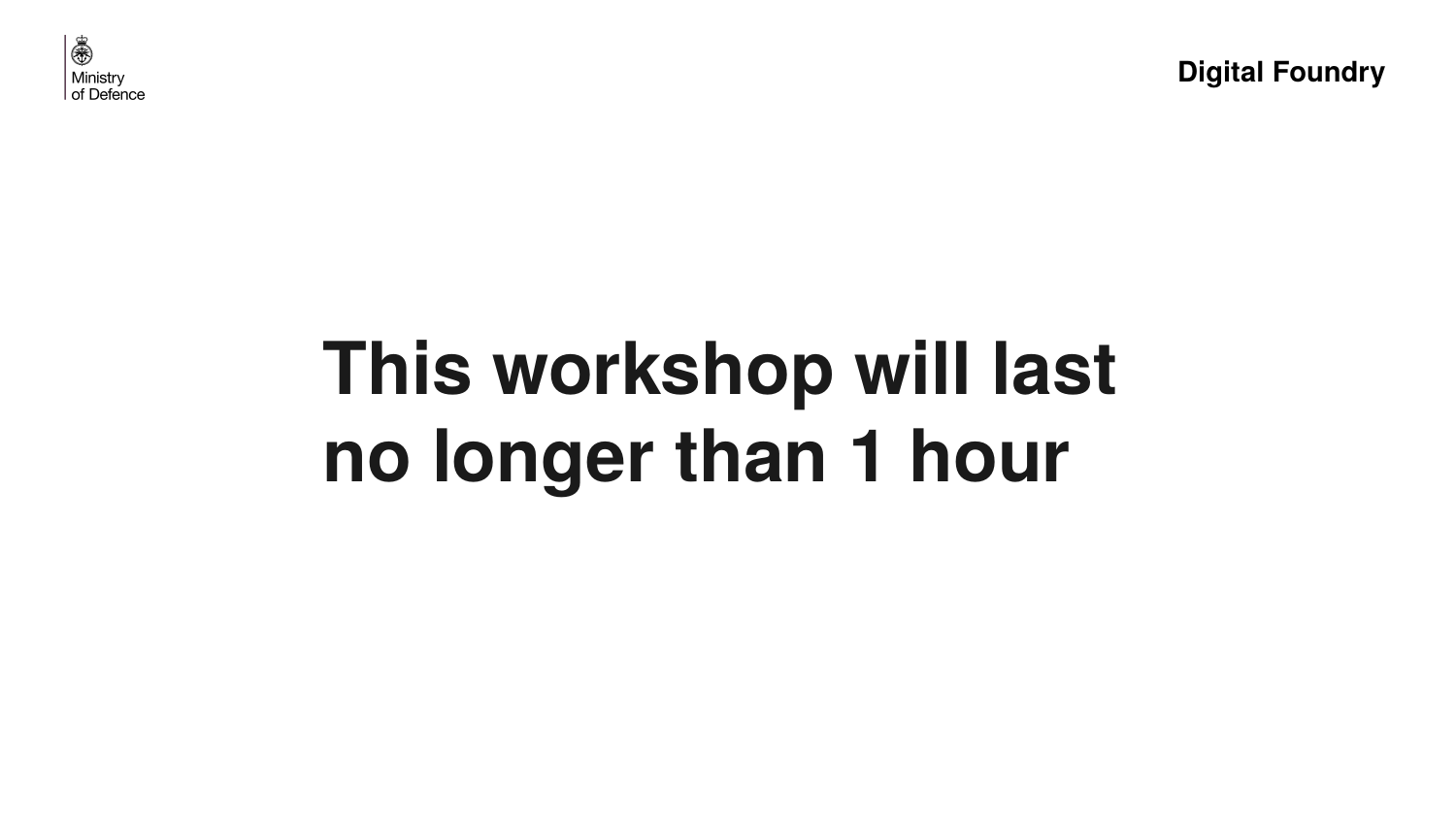

# This workshop will last
no longer than 1 hour